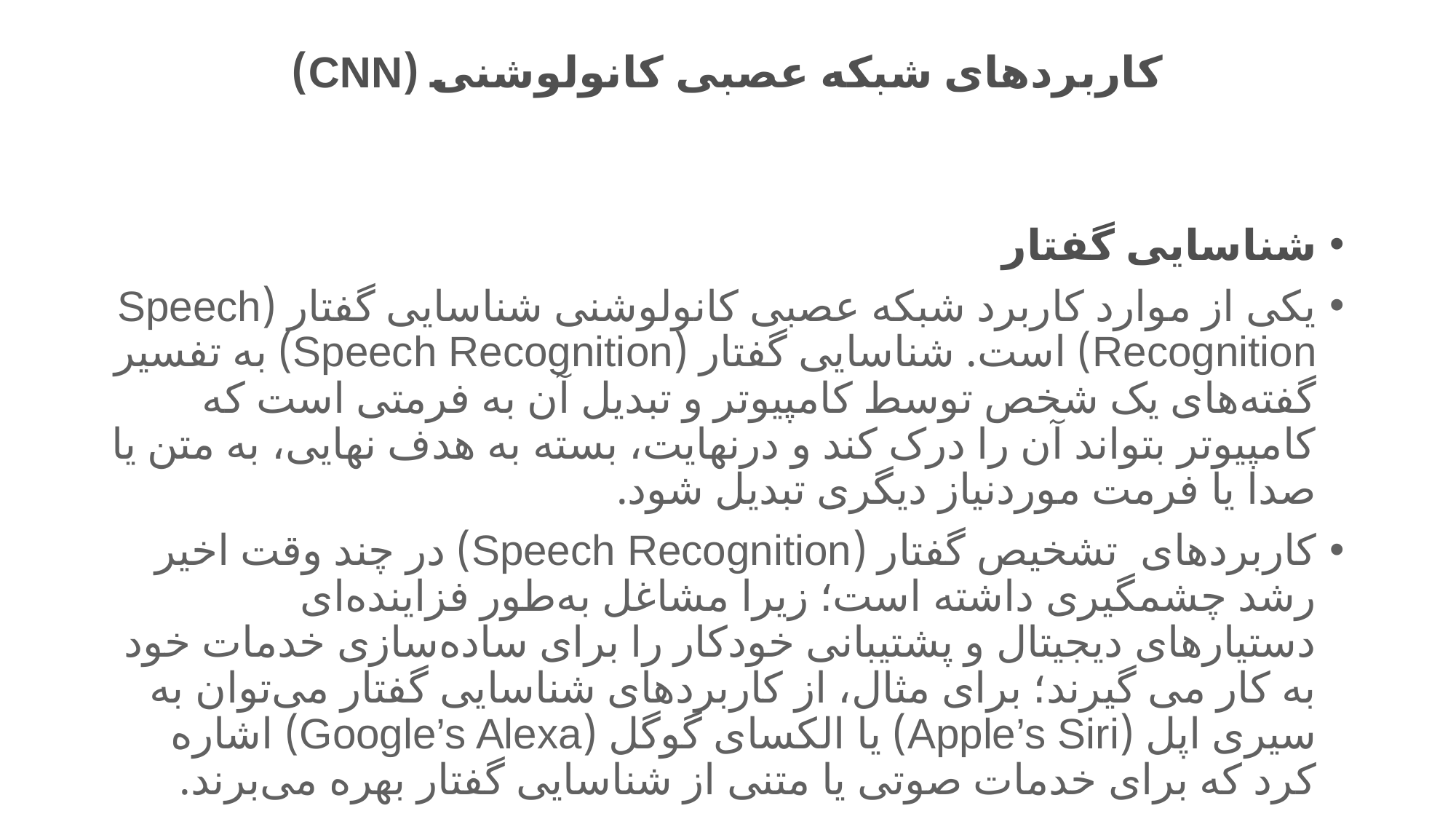

# کاربردهای شبکه عصبی کانولوشنی (CNN)
شناسایی گفتار
یکی از موارد کاربرد شبکه عصبی کانولوشنی شناسایی گفتار (Speech Recognition) است. شناسایی گفتار (Speech Recognition) به تفسیر گفته‌های یک شخص توسط کامپیوتر و تبدیل آن به فرمتی است که کامپیوتر بتواند آن را درک کند و درنهایت، بسته به هدف نهایی، به متن یا صدا یا فرمت موردنیاز دیگری تبدیل شود.
کاربردهای  تشخیص گفتار (Speech Recognition) در چند وقت اخیر رشد چشمگیری داشته است؛ زیرا مشاغل به‌طور فزاینده‌ای دستیارهای دیجیتال و پشتیبانی خودکار را برای ساده‌سازی خدمات خود به کار می گیرند؛ برای مثال، از کاربردهای شناسایی گفتار می‌توان به سیری اپل (Apple’s Siri) یا الکسای گوگل (Google’s Alexa) اشاره کرد که برای خدمات صوتی یا متنی از شناسایی گفتار بهره می‌برند.